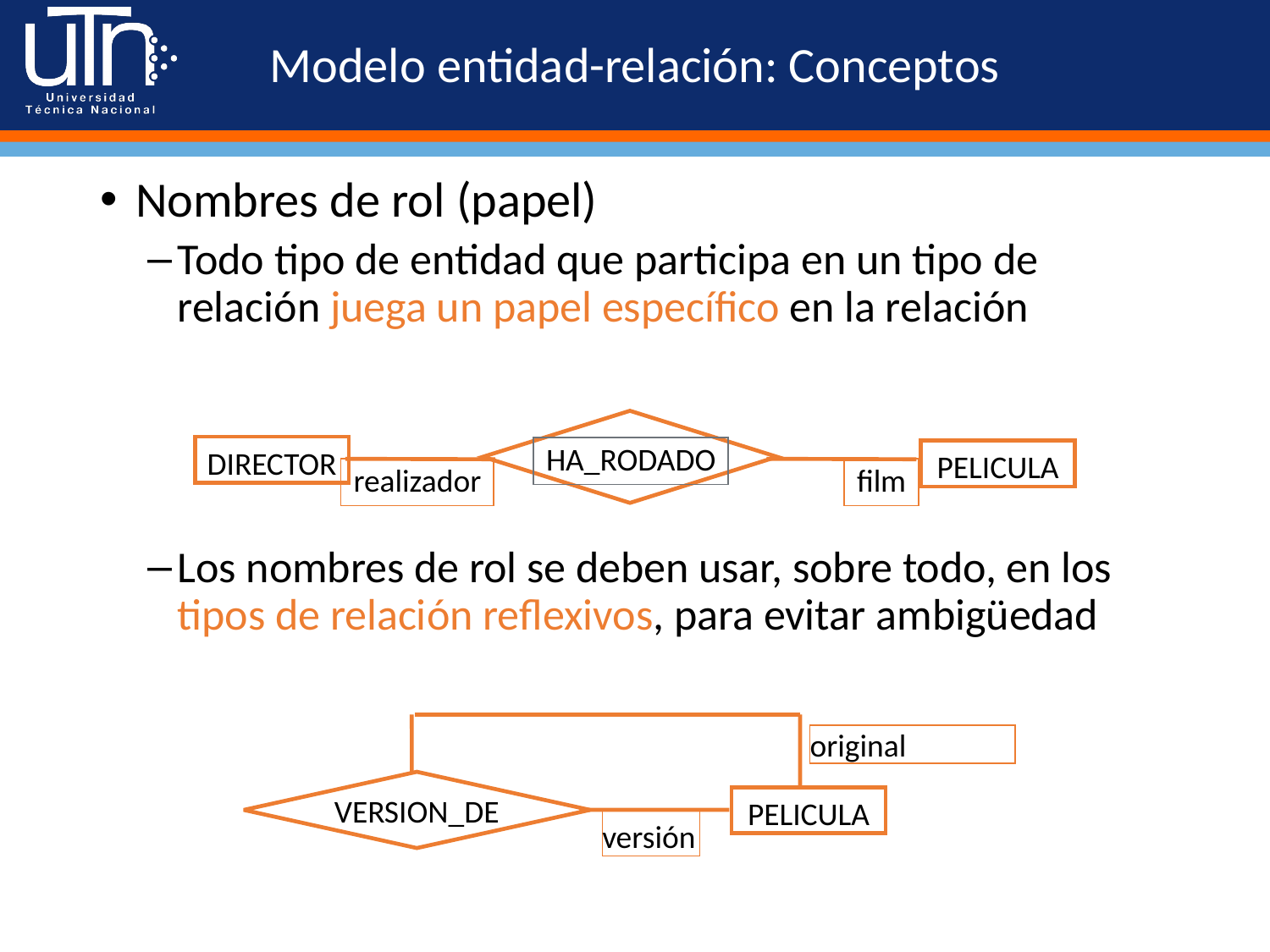

# Modelo entidad-relación: Conceptos
Nombres de rol (papel)
Todo tipo de entidad que participa en un tipo de relación juega un papel específico en la relación

Los nombres de rol se deben usar, sobre todo, en los tipos de relación reflexivos, para evitar ambigüedad

HA_RODADO
DIRECTOR
PELICULA

realizador

film

original
VERSION_DE
PELICULA

versión